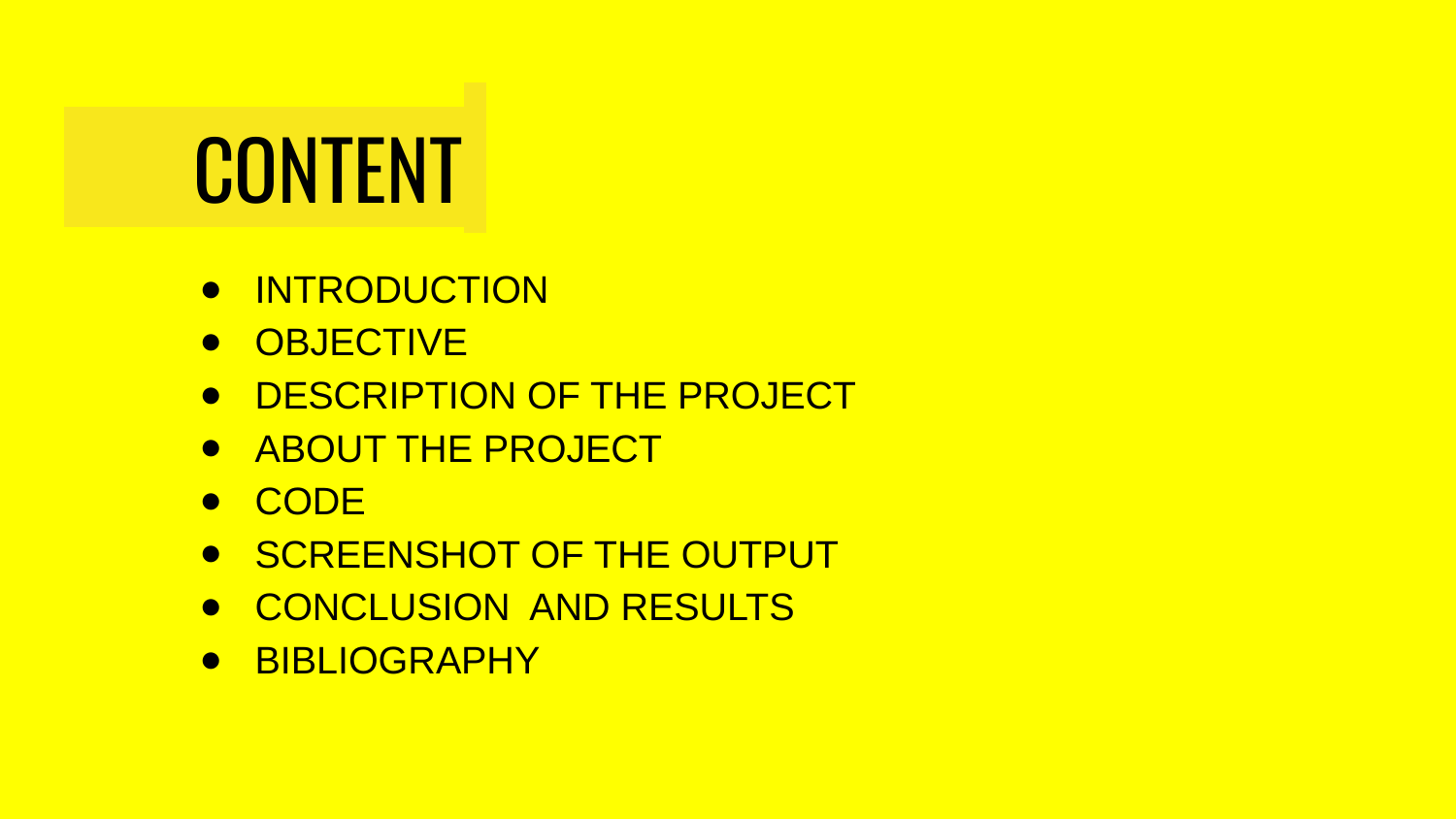

# CONTENT
INTRODUCTION
OBJECTIVE
DESCRIPTION OF THE PROJECT
ABOUT THE PROJECT
CODE
SCREENSHOT OF THE OUTPUT
CONCLUSION  AND RESULTS
BIBLIOGRAPHY